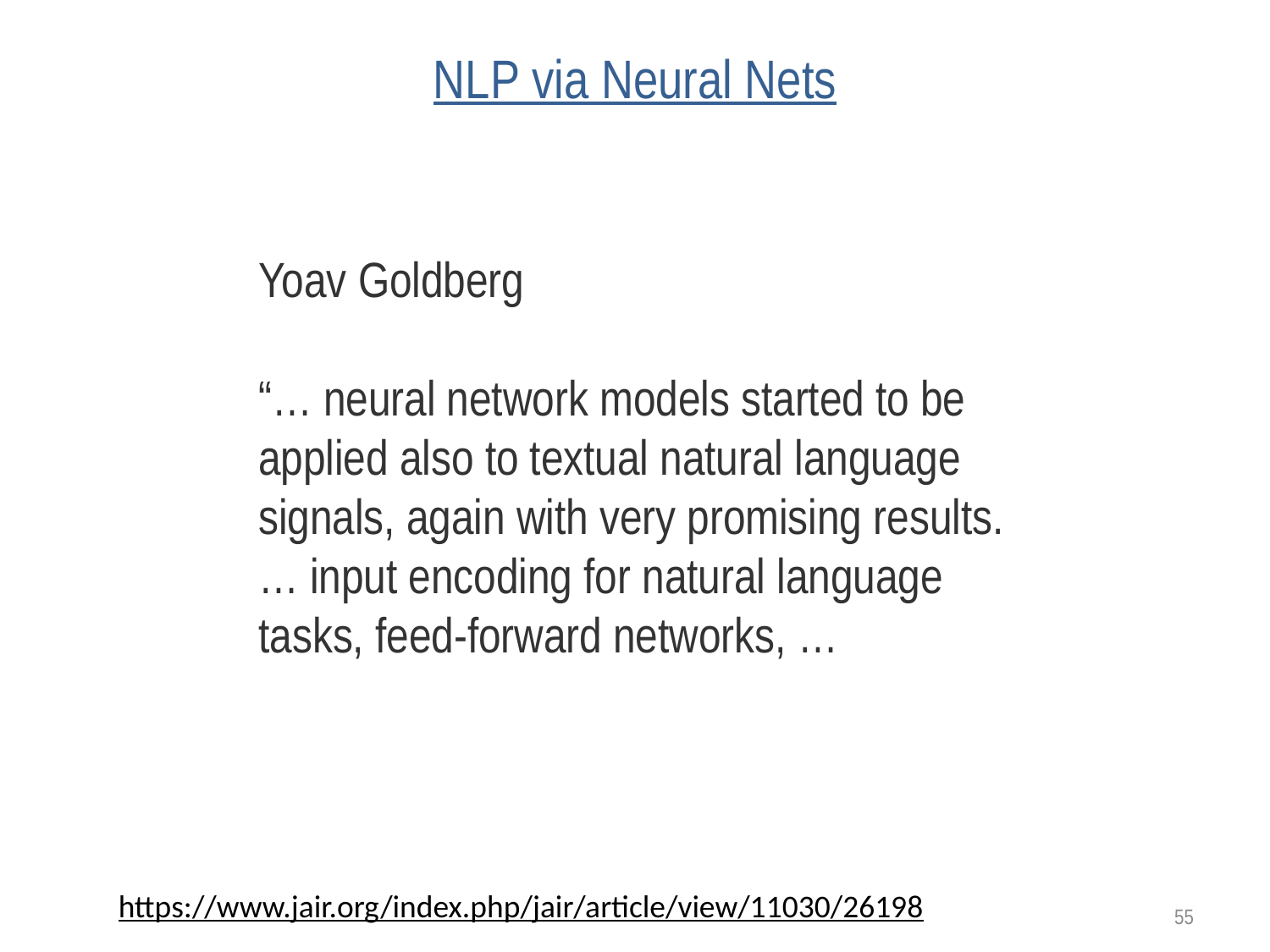

# NLP via Neural Nets
Yoav Goldberg

“… neural network models started to be applied also to textual natural language signals, again with very promising results. … input encoding for natural language tasks, feed-forward networks, …
https://www.jair.org/index.php/jair/article/view/11030/26198
55